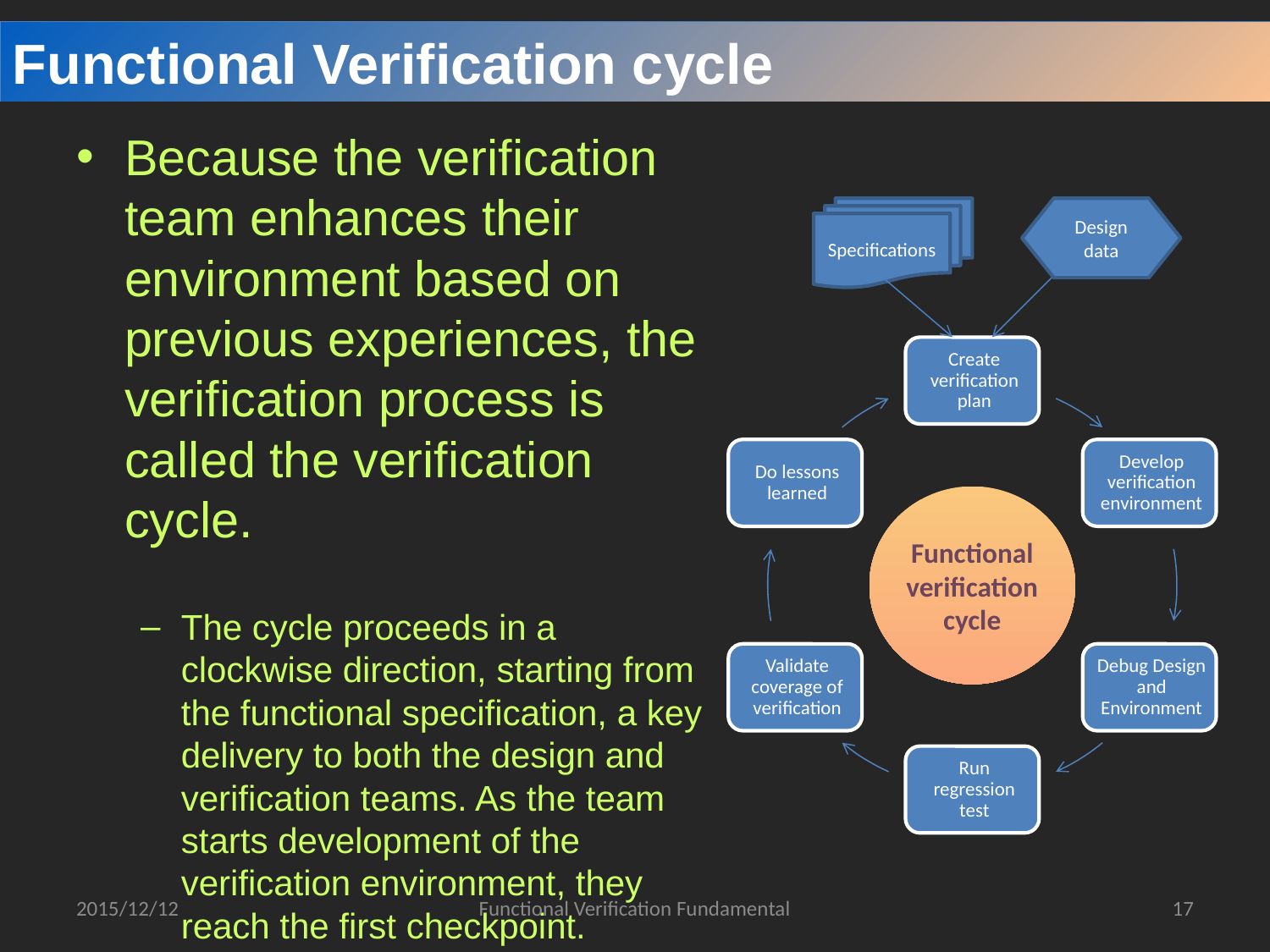

Functional Verification cycle

Because the verification team enhances their environment based on previous experiences, the verification process is called the verification cycle.
The cycle proceeds in a clockwise direction, starting from the functional specification, a key delivery to both the design and verification teams. As the team starts development of the verification environment, they reach the first checkpoint.

Specifications
Design data
Create verification plan
Develop verification environment
Debug Design and Environment
Run regression test
Validate coverage of verification
Do lessons learned
Functional verification cycle
2015/12/12
Functional Verification Fundamental
17